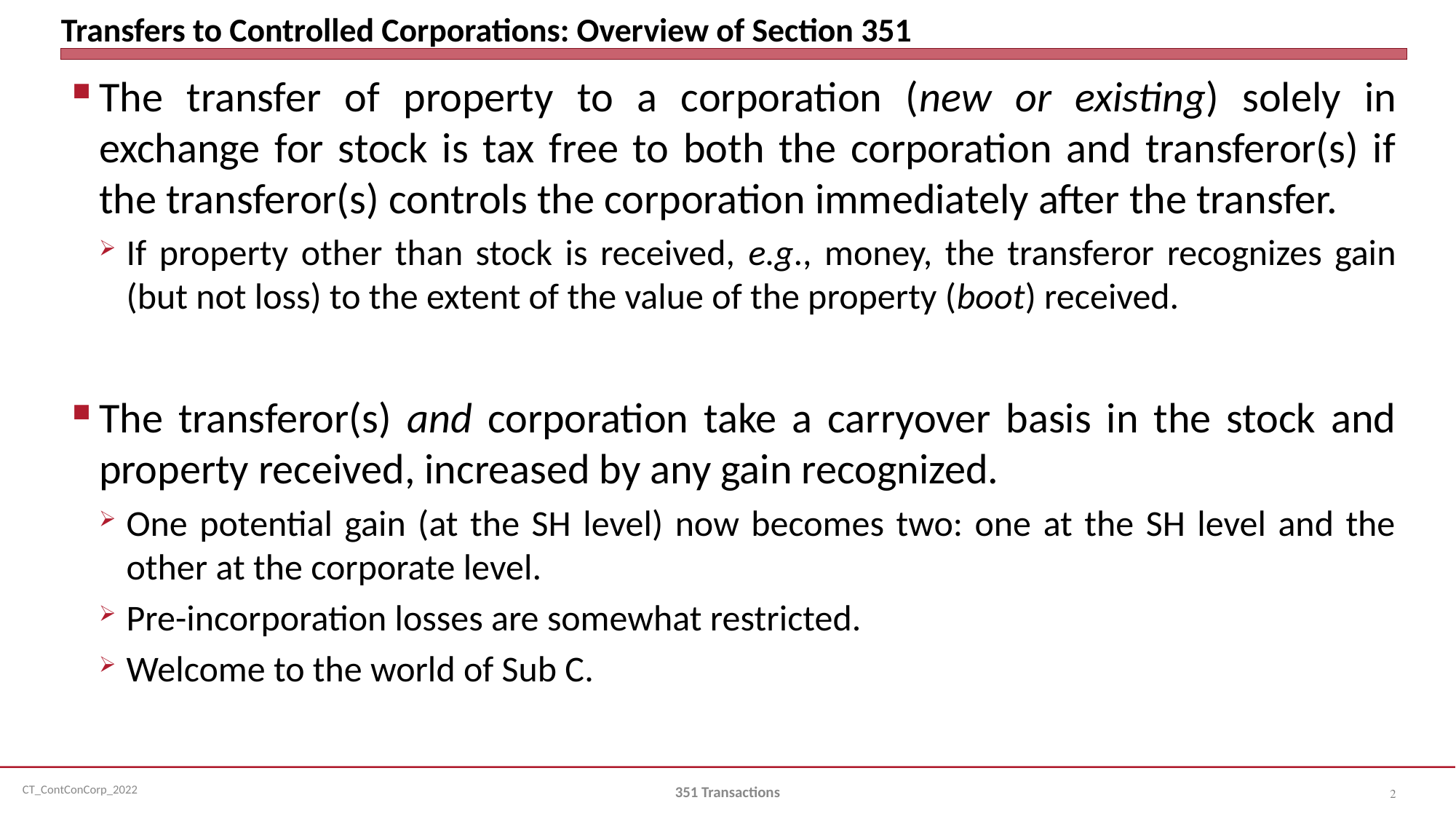

# Transfers to Controlled Corporations: Overview of Section 351
The transfer of property to a corporation (new or existing) solely in exchange for stock is tax free to both the corporation and transferor(s) if the transferor(s) controls the corporation immediately after the transfer.
If property other than stock is received, e.g., money, the transferor recognizes gain (but not loss) to the extent of the value of the property (boot) received.

The transferor(s) and corporation take a carryover basis in the stock and property received, increased by any gain recognized.
One potential gain (at the SH level) now becomes two: one at the SH level and the other at the corporate level.
Pre-incorporation losses are somewhat restricted.
Welcome to the world of Sub C.
351 Transactions
2